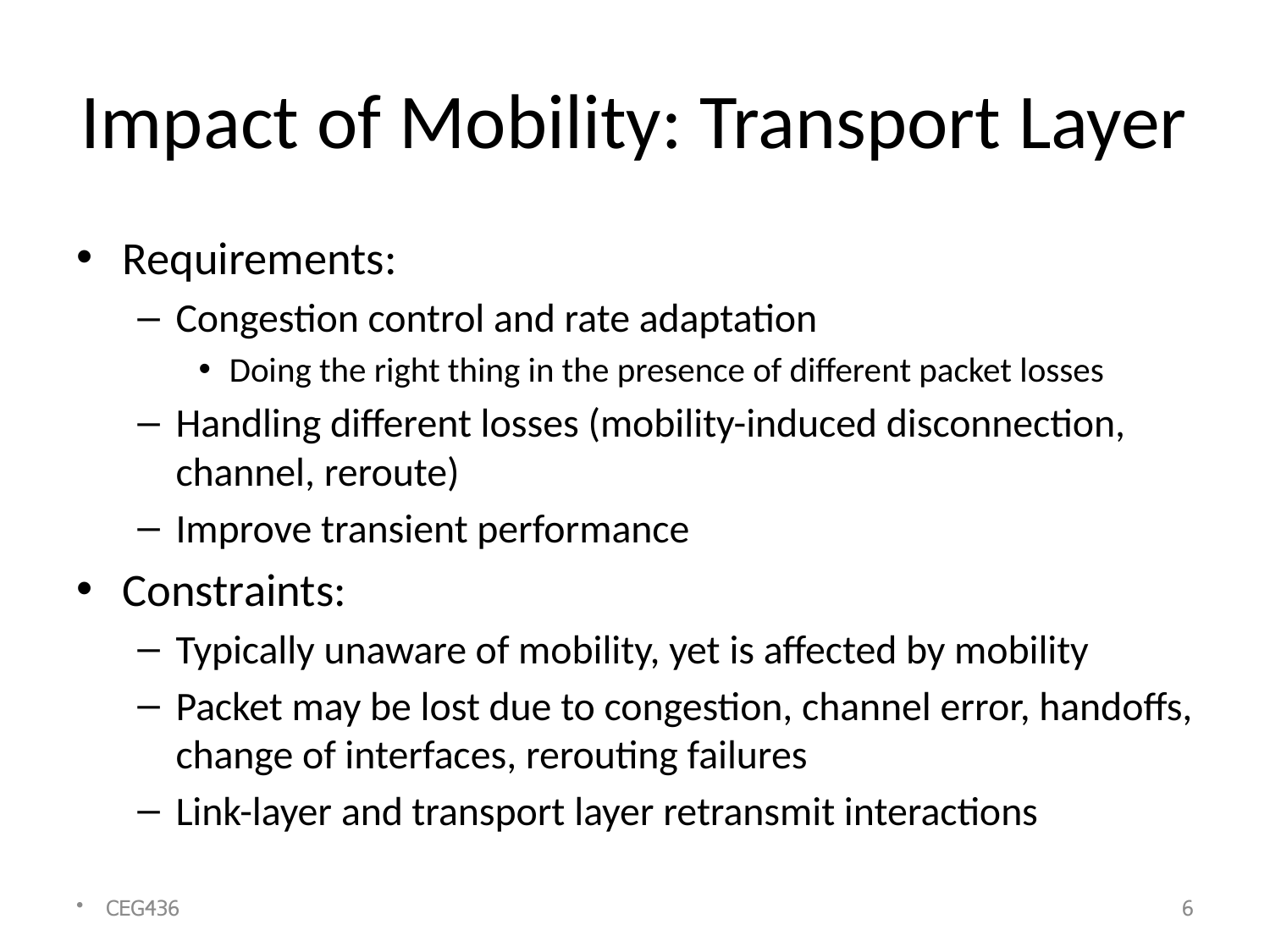

# Impact of Mobility: Transport Layer
Requirements:
Congestion control and rate adaptation
Doing the right thing in the presence of different packet losses
Handling different losses (mobility-induced disconnection, channel, reroute)
Improve transient performance
Constraints:
Typically unaware of mobility, yet is affected by mobility
Packet may be lost due to congestion, channel error, handoffs, change of interfaces, rerouting failures
Link-layer and transport layer retransmit interactions
CEG436

6